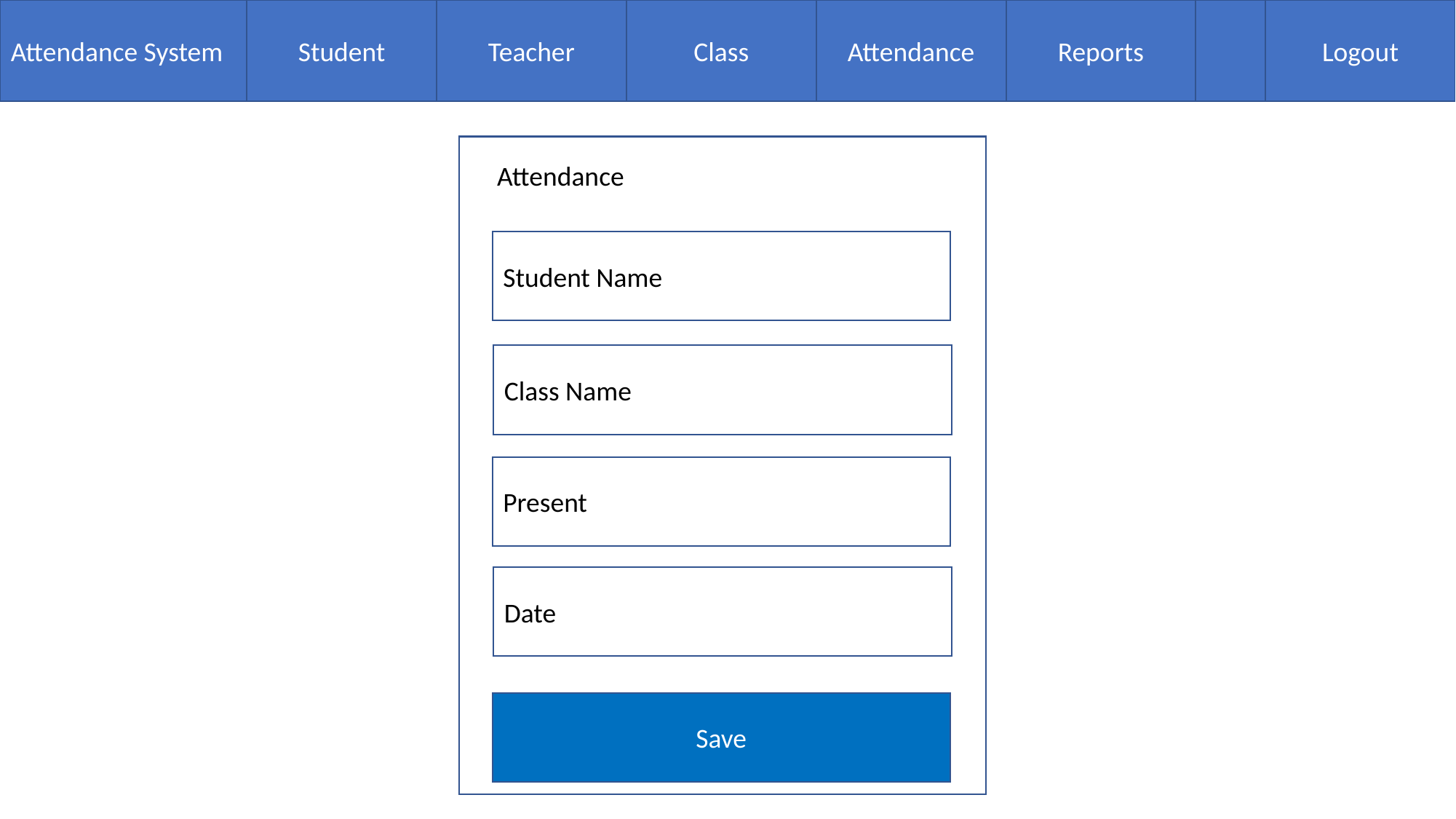

Attendance System
Student
Teacher
Class
Attendance
Reports
Logout

Attendance
Student Name
Class Name
Present
Date
Save